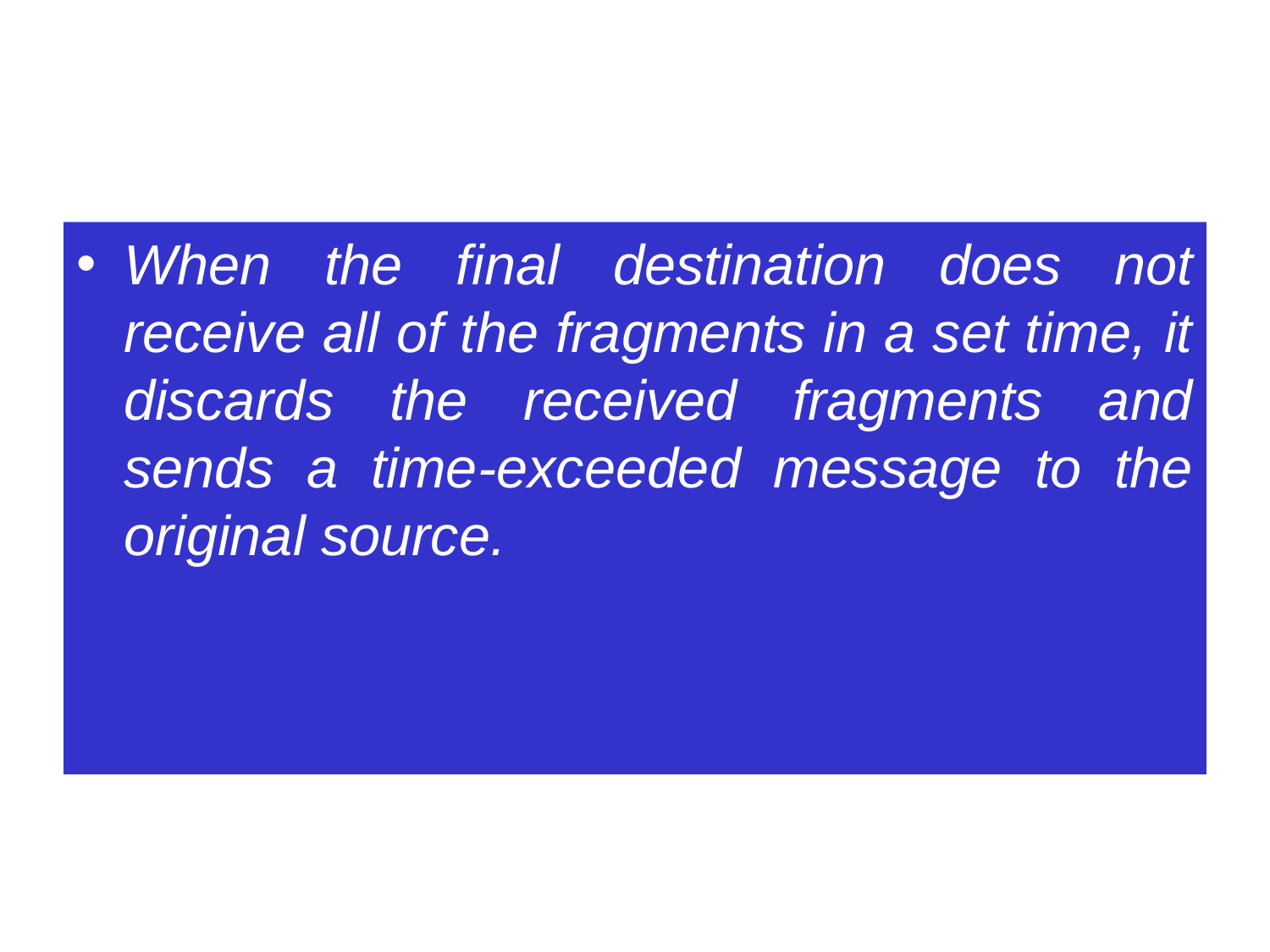

#
When the final destination does not receive all of the fragments in a set time, it discards the received fragments and sends a time-exceeded message to the original source.